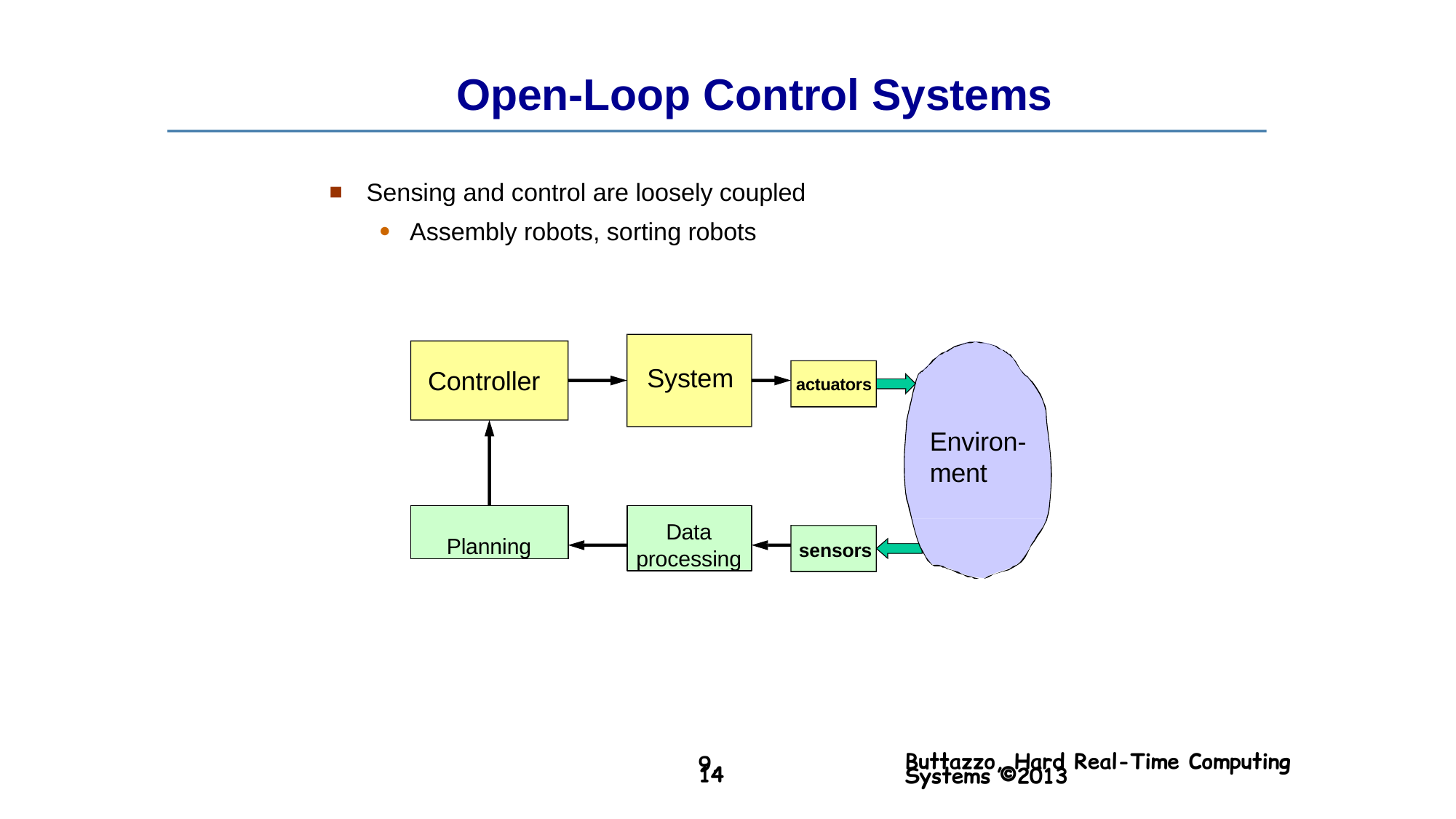

# Open-Loop Control Systems
Sensing and control are loosely coupled
Assembly robots, sorting robots

System

Controller
actuators

Environ- ment

Planning
Data processing
sensors

Buttazzo, Hard Real-Time Computing Systems ©2013
9.14